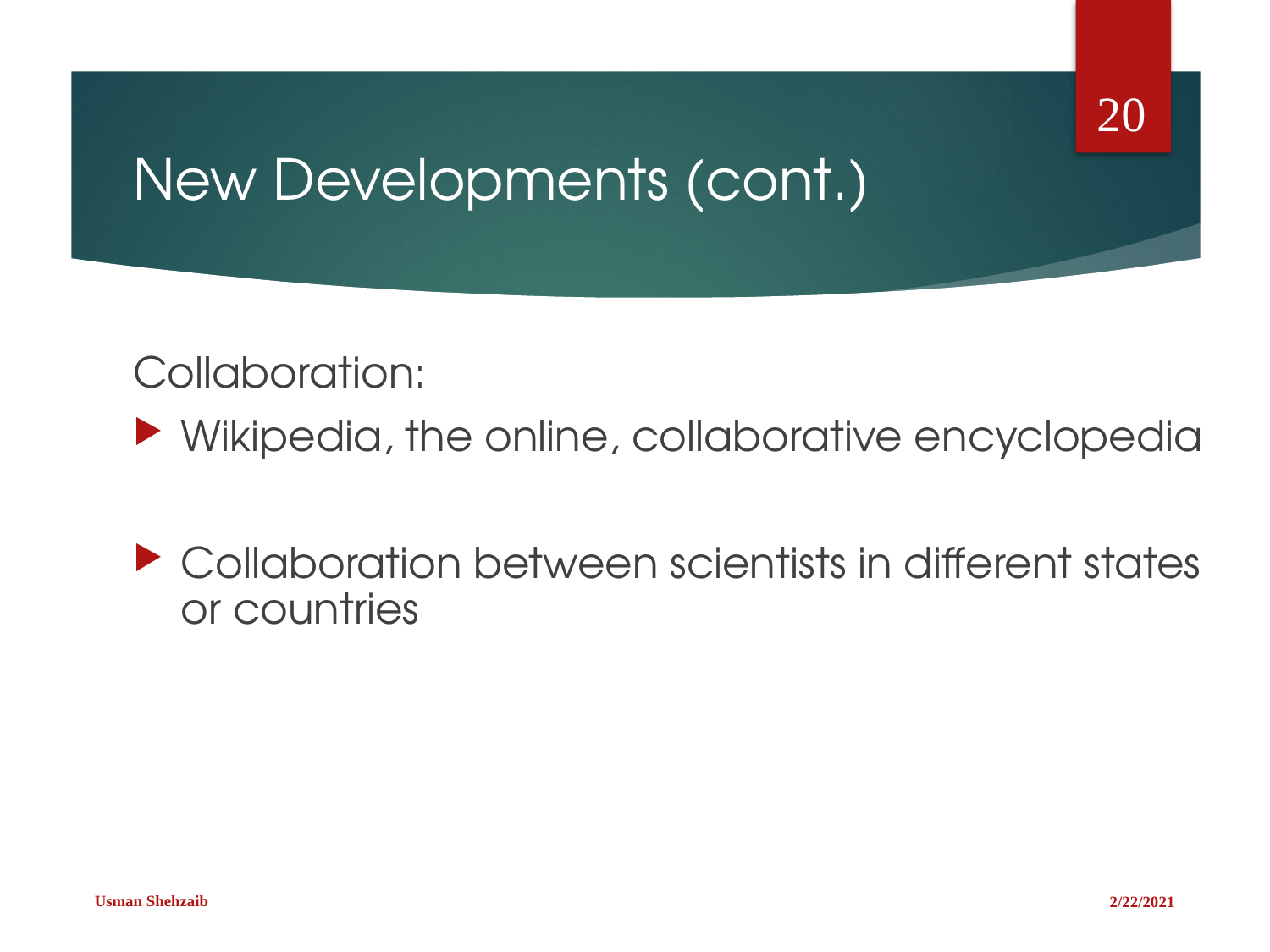

20
# New Developments (cont.)
Collaboration:
Wikipedia, the online, collaborative encyclopedia

Collaboration between scientists in different states or countries
Usman Shehzaib
2/22/2021